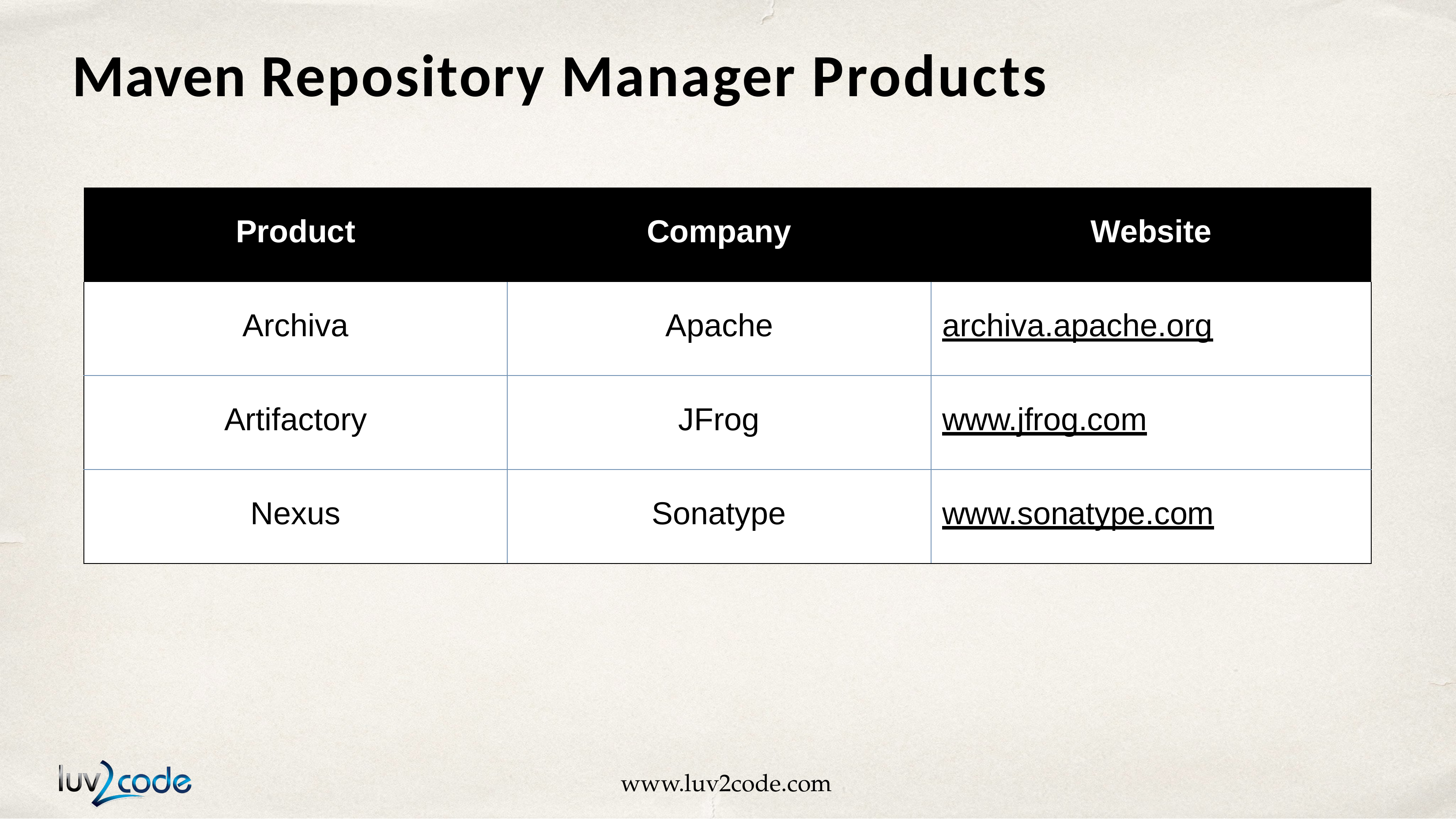

# Maven Repository Manager Products
| Product | Company | Website |
| --- | --- | --- |
| Archiva | Apache | archiva.apache.org |
| Artifactory | JFrog | www.jfrog.com |
| Nexus | Sonatype | www.sonatype.com |
www.luv2code.com